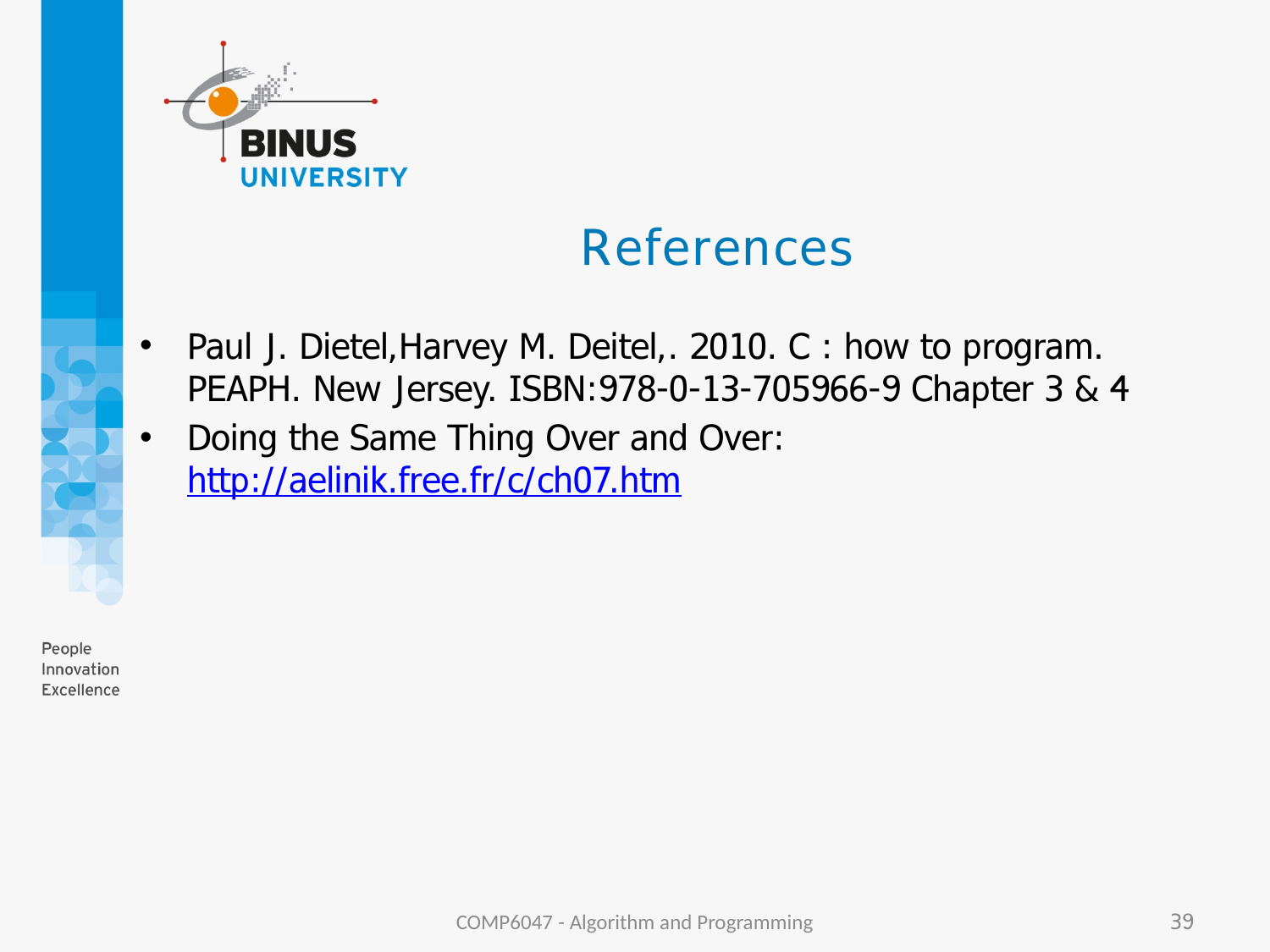

# References
Paul J. Dietel,Harvey M. Deitel,. 2010. C : how to program. PEAPH. New Jersey. ISBN:978-0-13-705966-9 Chapter 3 & 4
Doing the Same Thing Over and Over: http://aelinik.free.fr/c/ch07.htm
COMP6047 - Algorithm and Programming
39